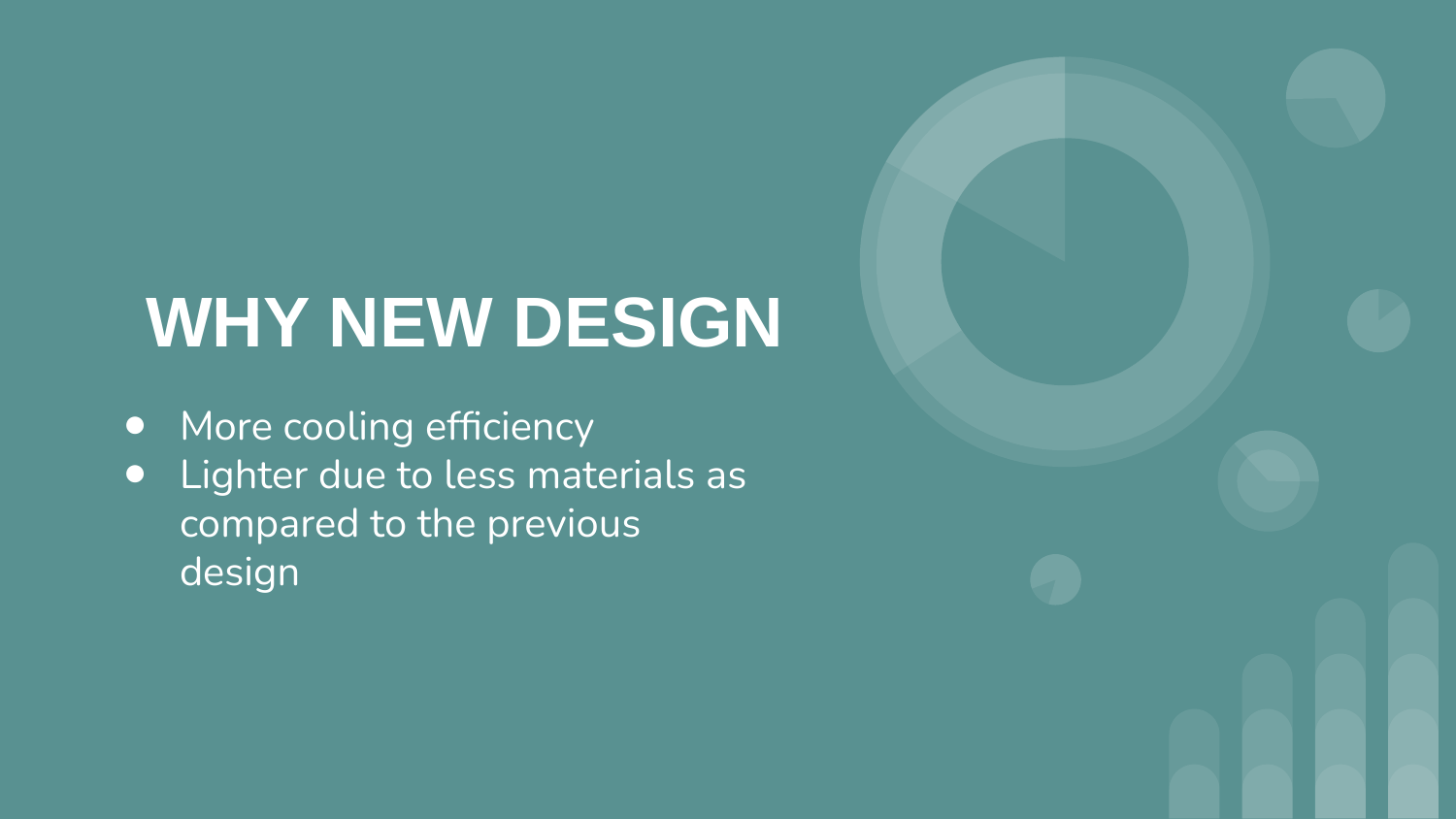

# WHY NEW DESIGN
More cooling efficiency
Lighter due to less materials as compared to the previous design